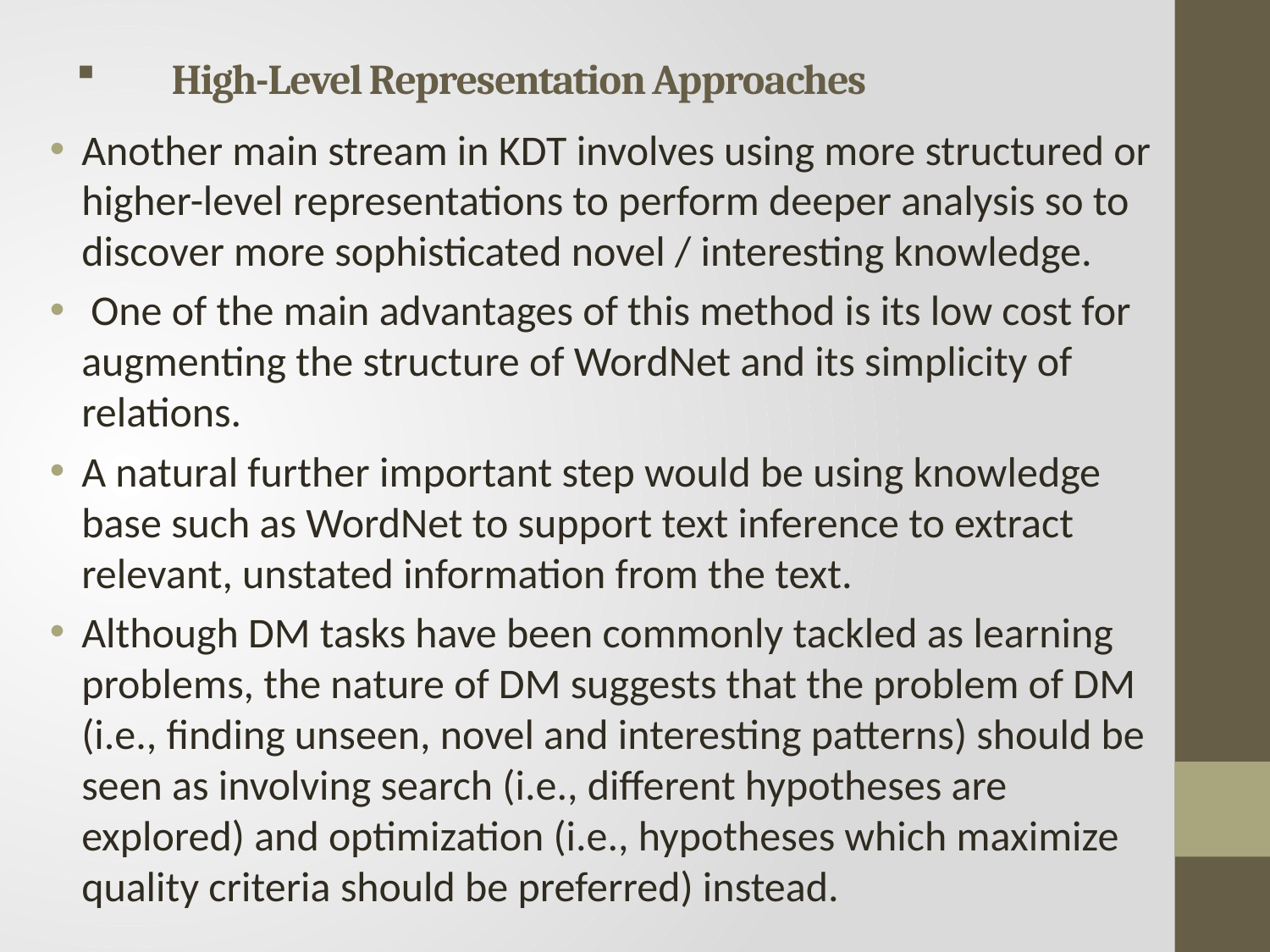

# High-Level Representation Approaches
Another main stream in KDT involves using more structured or higher-level representations to perform deeper analysis so to discover more sophisticated novel / interesting knowledge.
 One of the main advantages of this method is its low cost for augmenting the structure of WordNet and its simplicity of relations.
A natural further important step would be using knowledge base such as WordNet to support text inference to extract relevant, unstated information from the text.
Although DM tasks have been commonly tackled as learning problems, the nature of DM suggests that the problem of DM (i.e., finding unseen, novel and interesting patterns) should be seen as involving search (i.e., different hypotheses are explored) and optimization (i.e., hypotheses which maximize quality criteria should be preferred) instead.